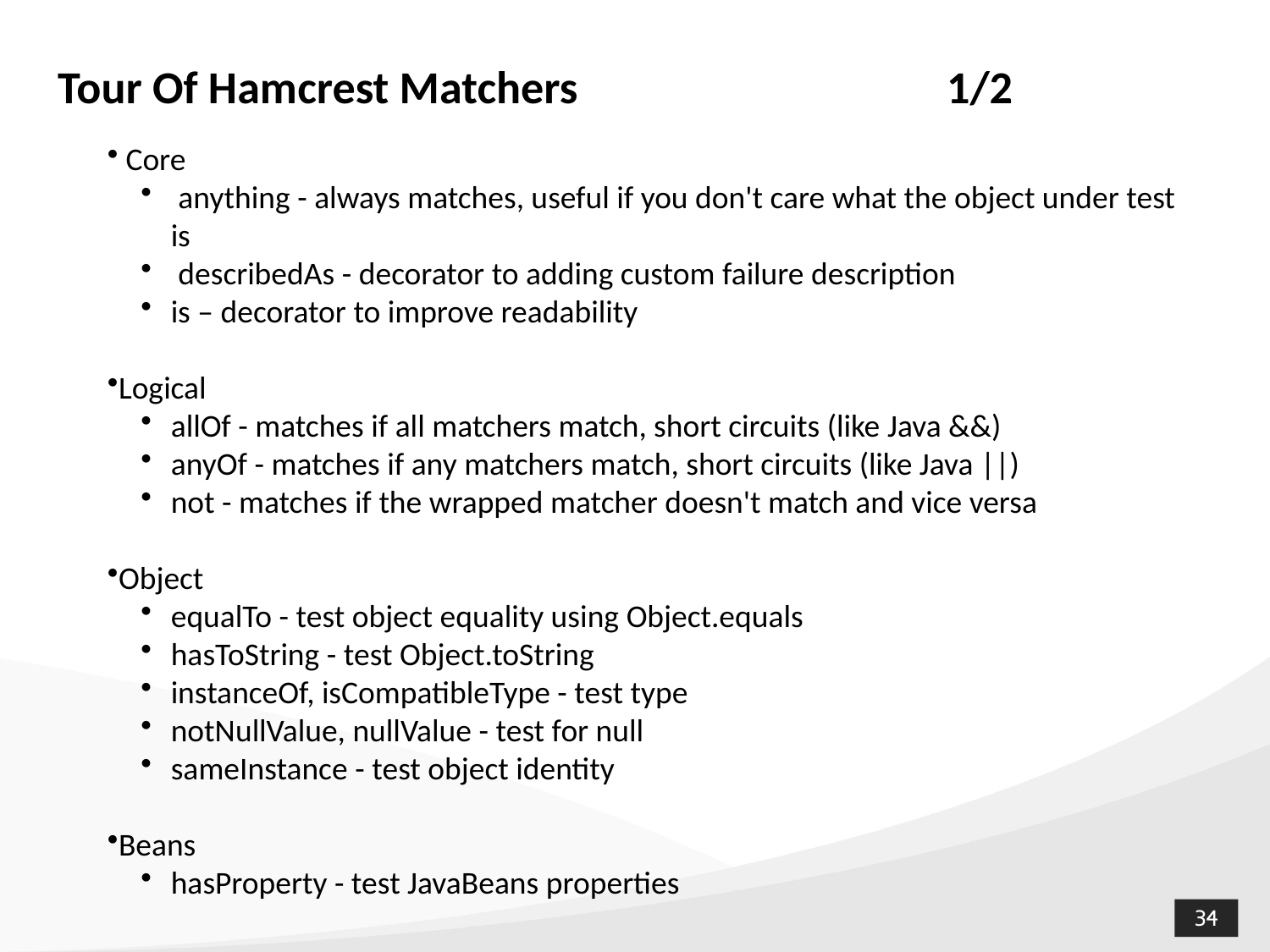

Tour Of Hamcrest Matchers			1/2
 Core
 anything - always matches, useful if you don't care what the object under test is
 describedAs - decorator to adding custom failure description
is – decorator to improve readability
Logical
allOf - matches if all matchers match, short circuits (like Java &&)
anyOf - matches if any matchers match, short circuits (like Java ||)
not - matches if the wrapped matcher doesn't match and vice versa
Object
equalTo - test object equality using Object.equals
hasToString - test Object.toString
instanceOf, isCompatibleType - test type
notNullValue, nullValue - test for null
sameInstance - test object identity

Beans
hasProperty - test JavaBeans properties